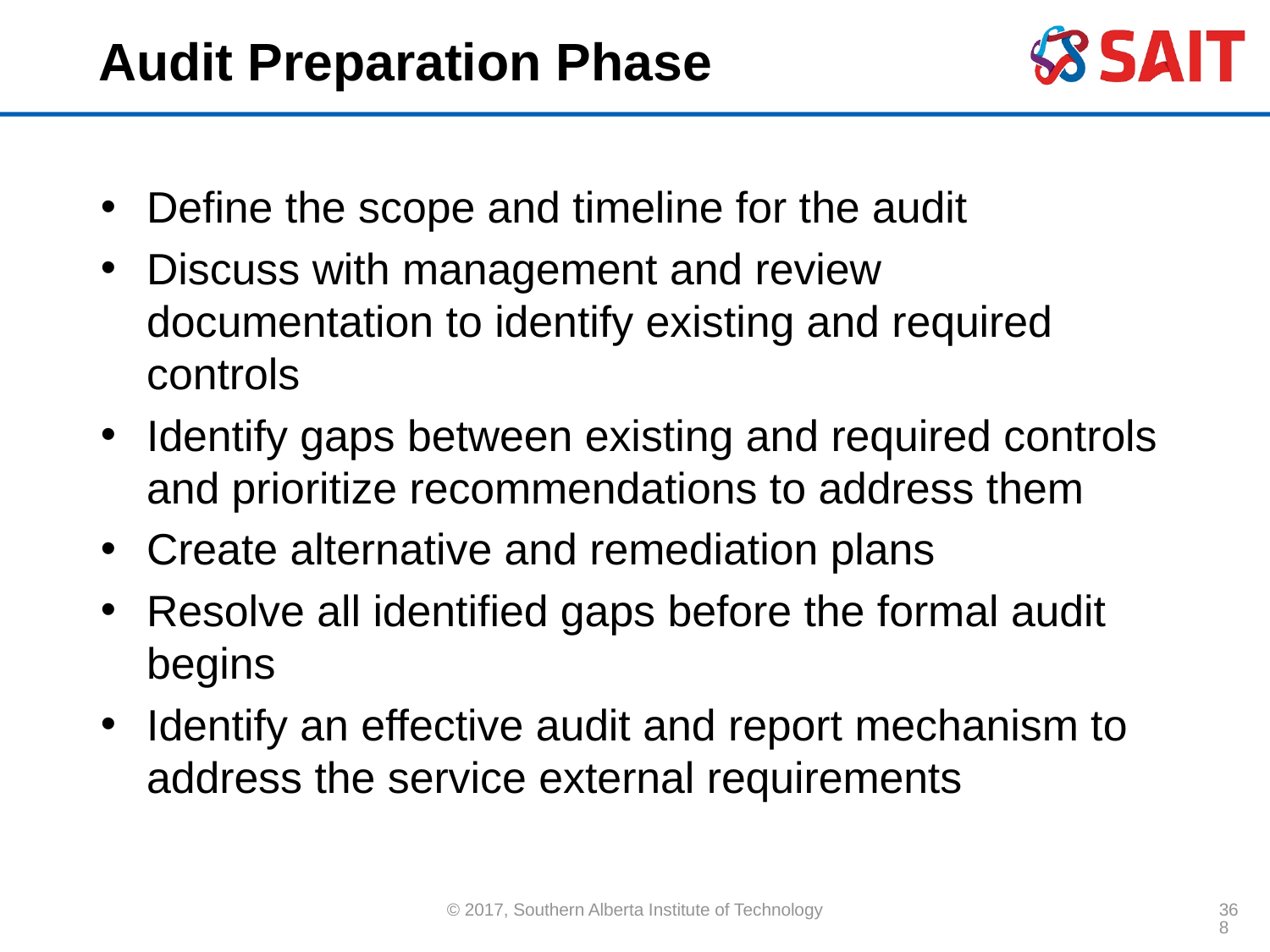

# Audit Preparation Phase
Define the scope and timeline for the audit
Discuss with management and review documentation to identify existing and required controls
Identify gaps between existing and required controls and prioritize recommendations to address them
Create alternative and remediation plans
Resolve all identified gaps before the formal audit begins
Identify an effective audit and report mechanism to address the service external requirements